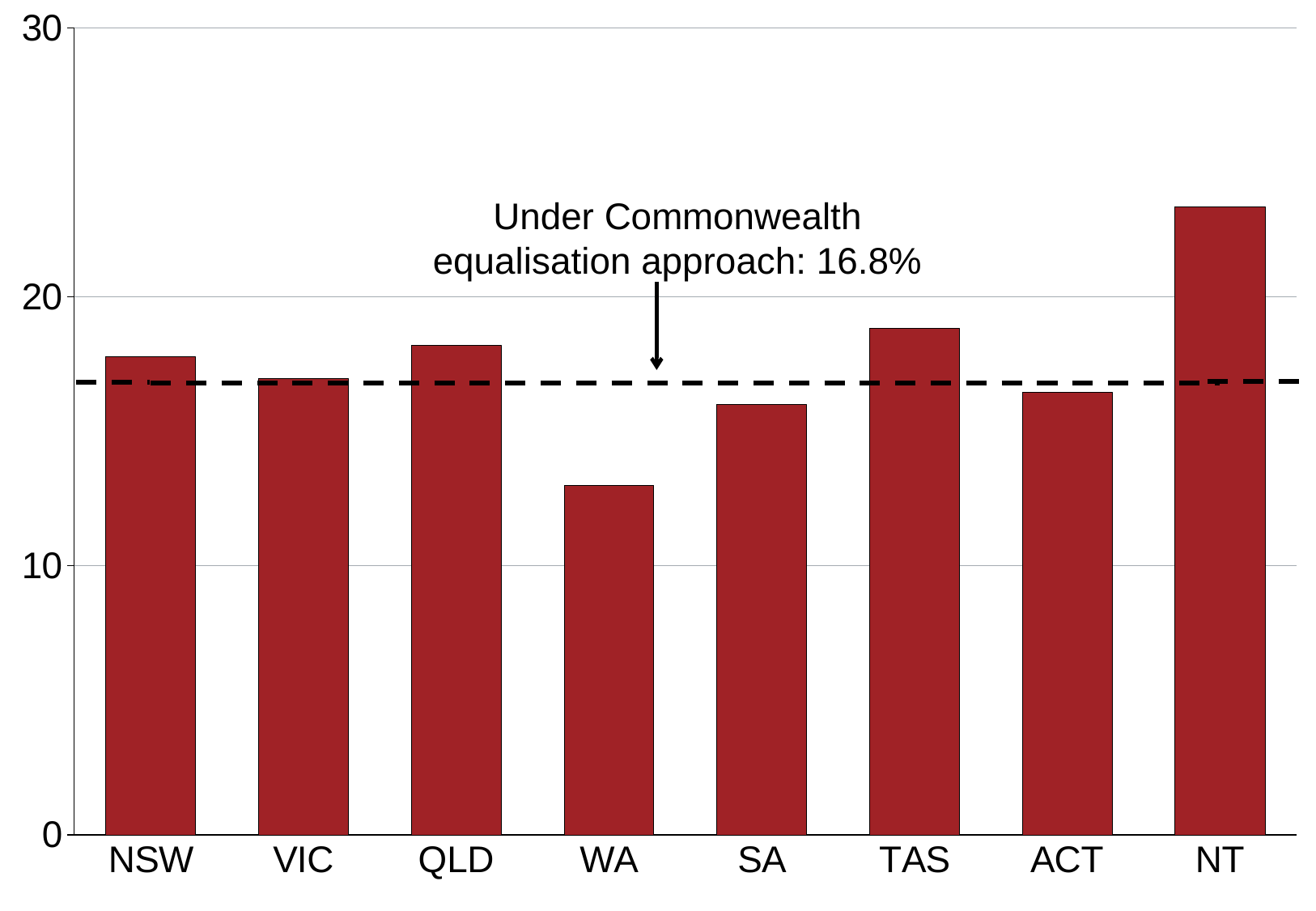

### Chart

| Category | Cth funding as % of SRS for government schools, projected for 2018 under legislation | Line |
|---|---|---|
| NSW | 17.77 | 16.8 |
| VIC | 16.98 | 16.8 |
| QLD | 18.19 | 16.8 |
| WA | 13.0 | 16.8 |
| SA | 15.99 | 16.8 |
| TAS | 18.82 | 16.8 |
| ACT | 16.47 | 16.8 |
| NT | 23.35 | 16.8 |
Under Commonwealth equalisation approach: 16.8%